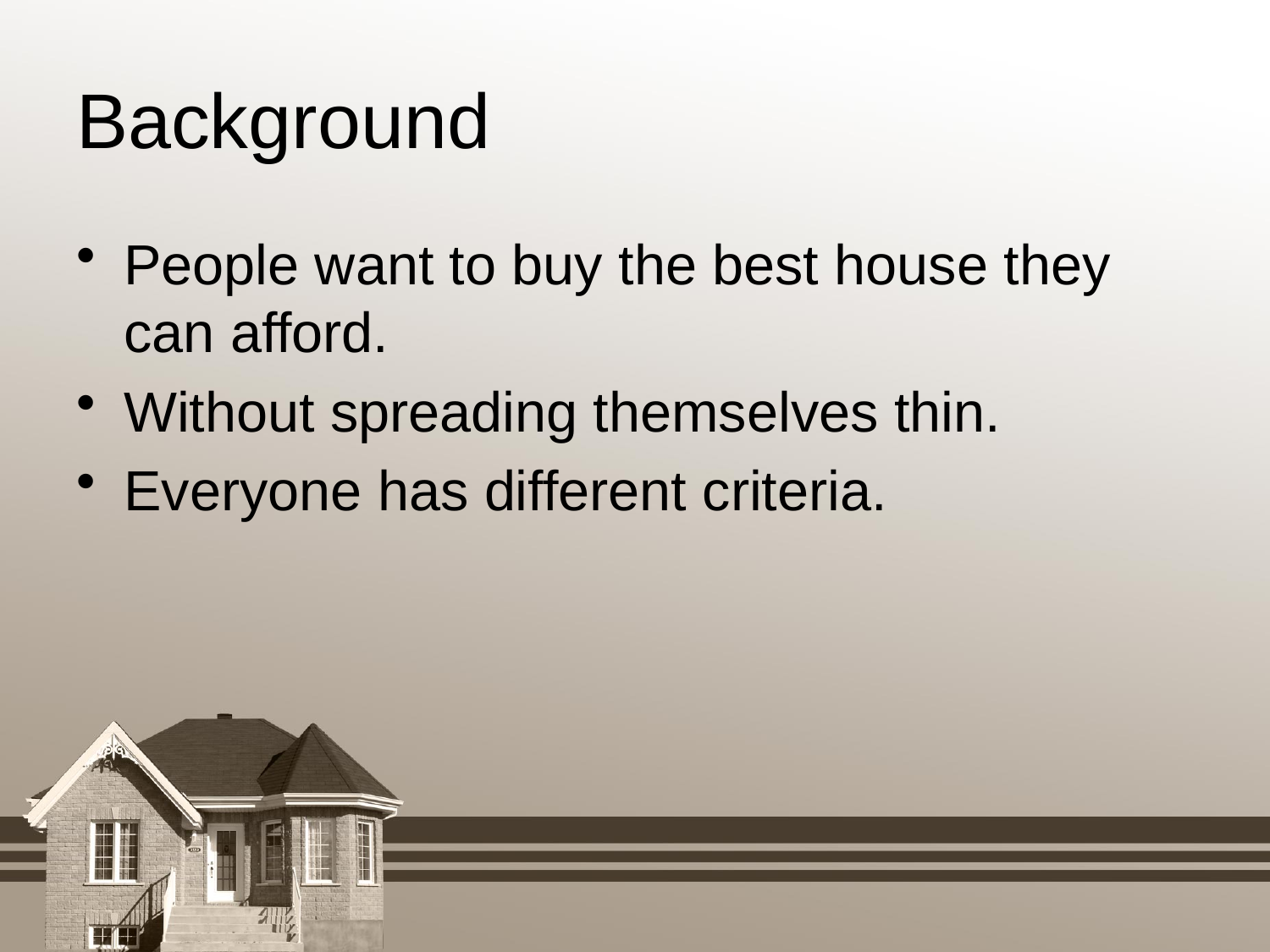

# Background
People want to buy the best house they can afford.
Without spreading themselves thin.
Everyone has different criteria.